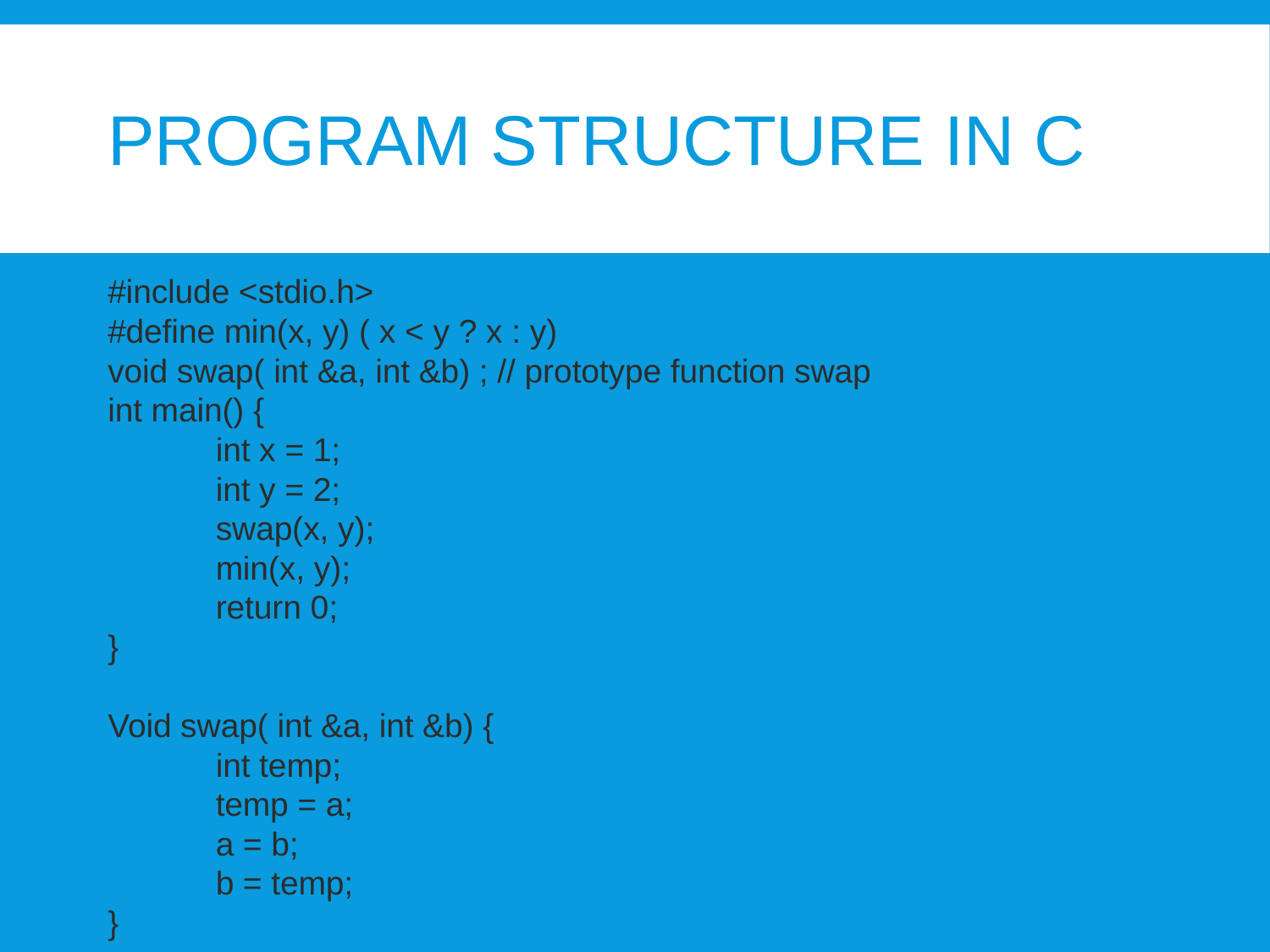

# program structure in c
#include <stdio.h>
#define min(x, y) ( x < y ? x : y)
void swap( int &a, int &b) ; // prototype function swap
int main() {
	int x = 1;
	int y = 2;
	swap(x, y);
	min(x, y);
	return 0;
}

Void swap( int &a, int &b) {
	int temp;
	temp = a;
	a = b;
	b = temp;
}